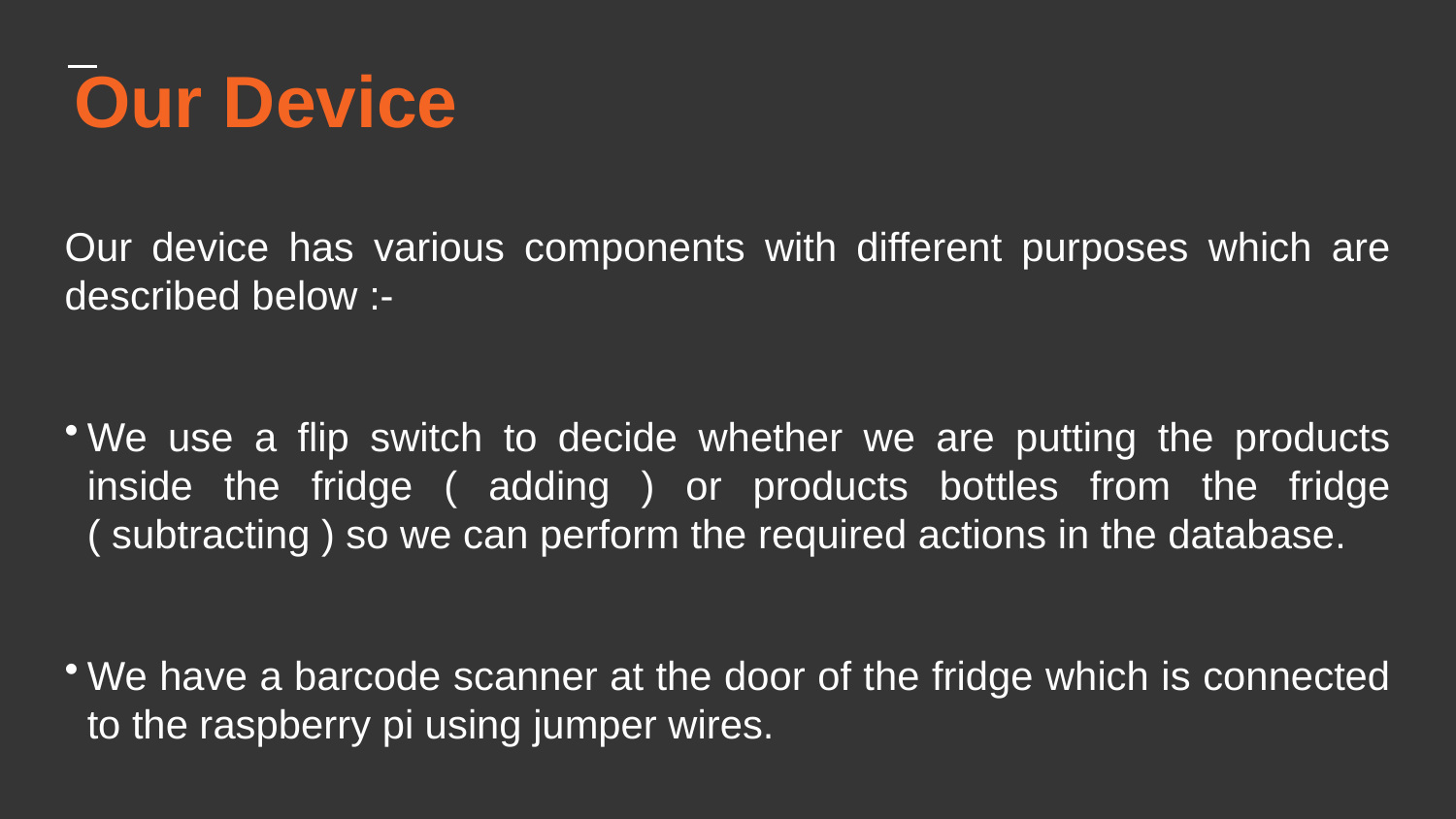

# Our Device
Our device has various components with different purposes which are described below :-
We use a flip switch to decide whether we are putting the products inside the fridge ( adding ) or products bottles from the fridge ( subtracting ) so we can perform the required actions in the database.
We have a barcode scanner at the door of the fridge which is connected to the raspberry pi using jumper wires.